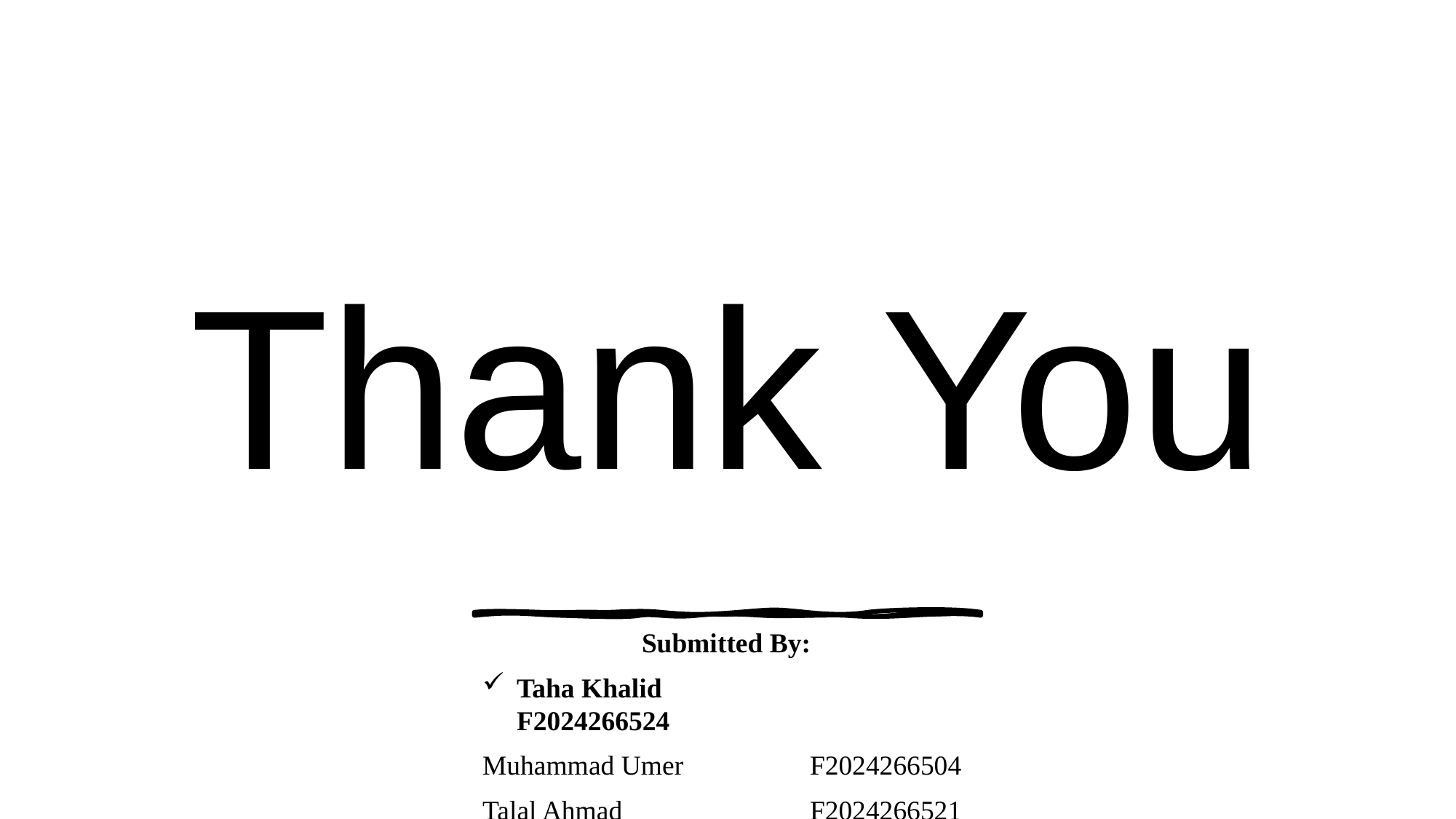

# Thank You
Submitted By:
Taha Khalid 		F2024266524
Muhammad Umer 		F2024266504
Talal Ahmad 		F2024266521